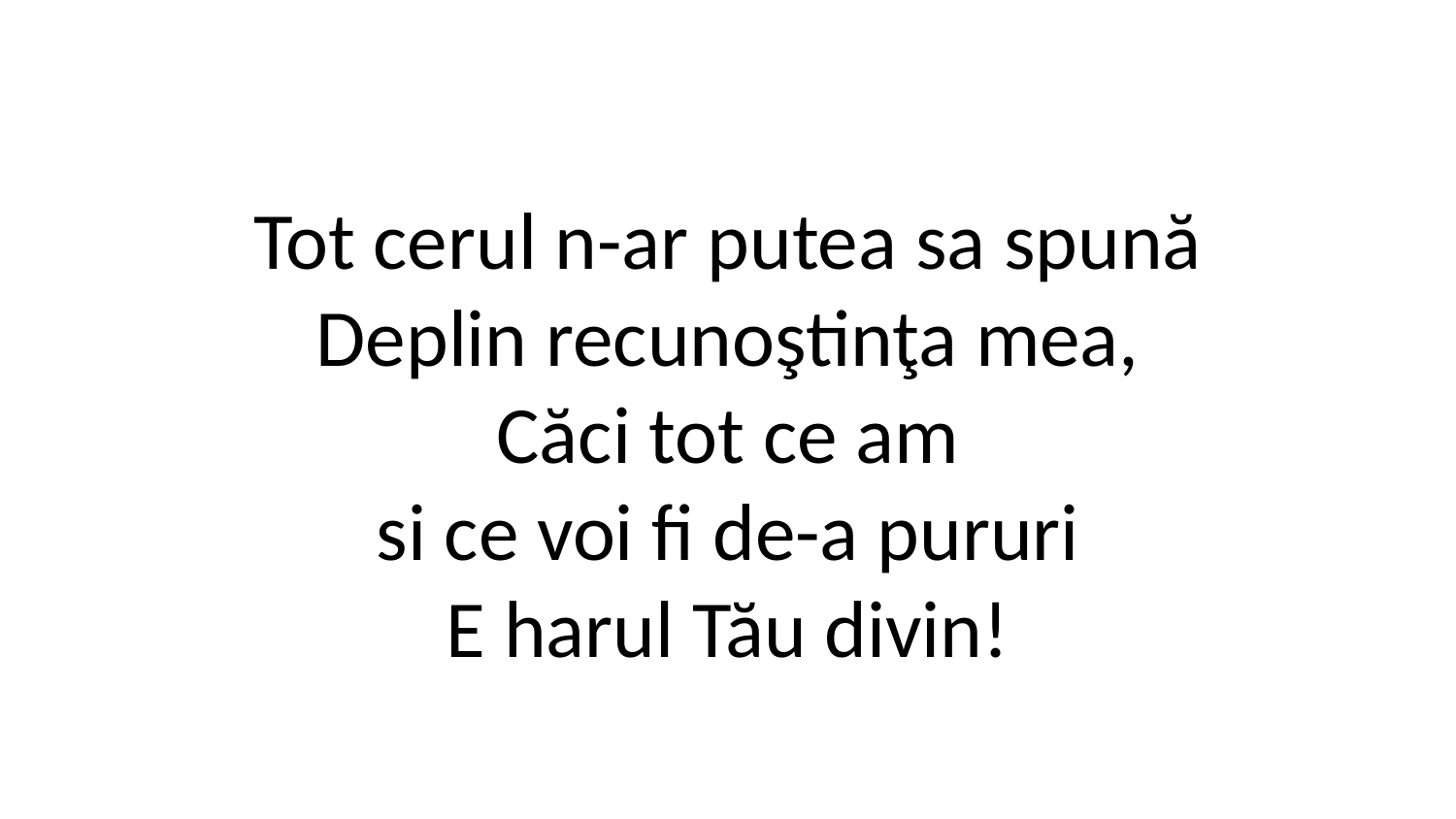

Tot cerul n-ar putea sa spună
Deplin recunoştinţa mea,
Căci tot ce am
si ce voi fi de-a pururi
E harul Tău divin!